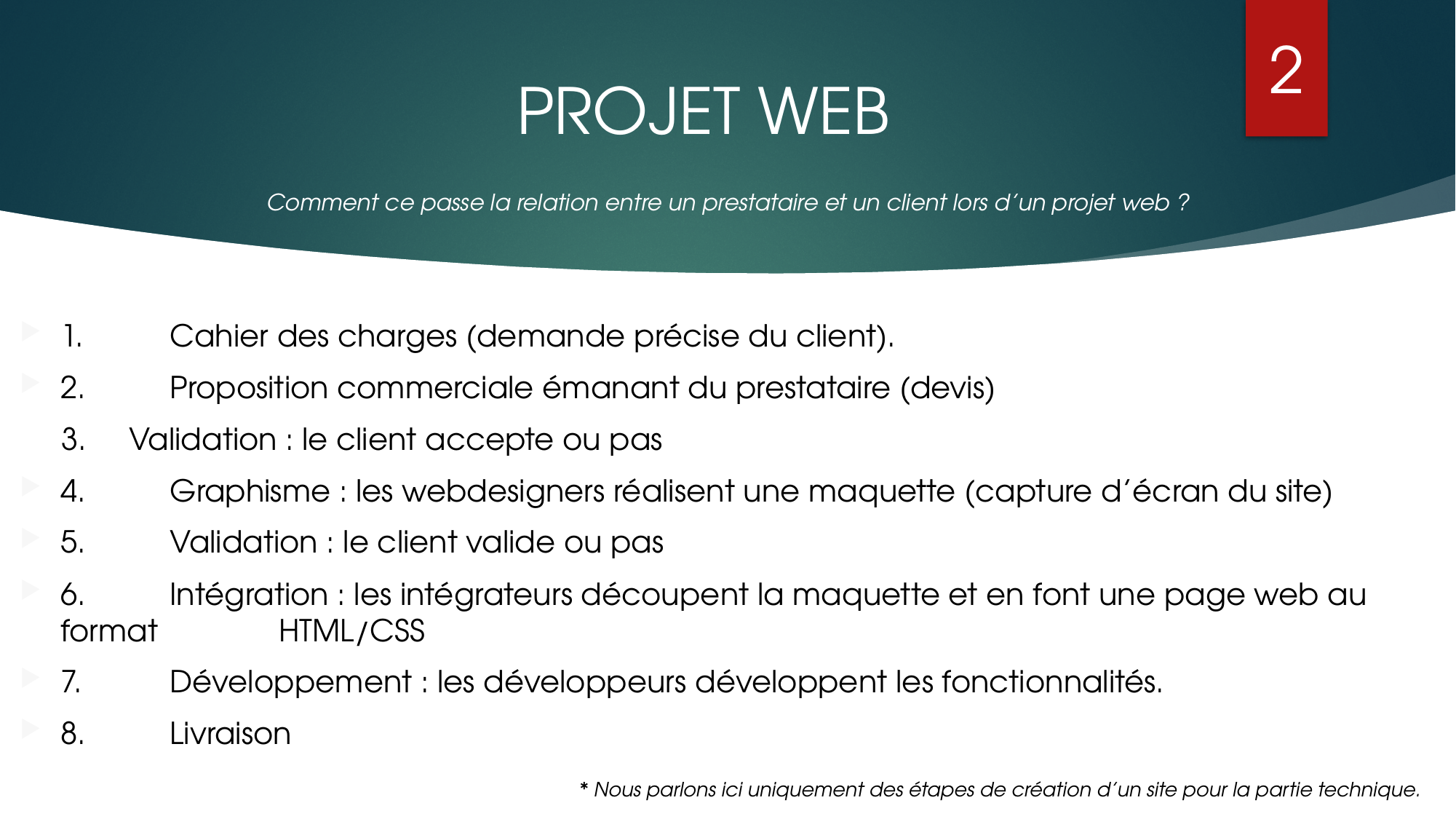

2
# PROJET WEB
Comment ce passe la relation entre un prestataire et un client lors d’un projet web ?

1. 	Cahier des charges (demande précise du client).
2. 	Proposition commerciale émanant du prestataire (devis)
     3. 	Validation : le client accepte ou pas
4. 	Graphisme : les webdesigners réalisent une maquette (capture d’écran du site)
5. 	Validation : le client valide ou pas
6. 	Intégration : les intégrateurs découpent la maquette et en font une page web au format 		HTML/CSS
7. 	Développement : les développeurs développent les fonctionnalités.
8. 	Livraison
* Nous parlons ici uniquement des étapes de création d’un site pour la partie technique.